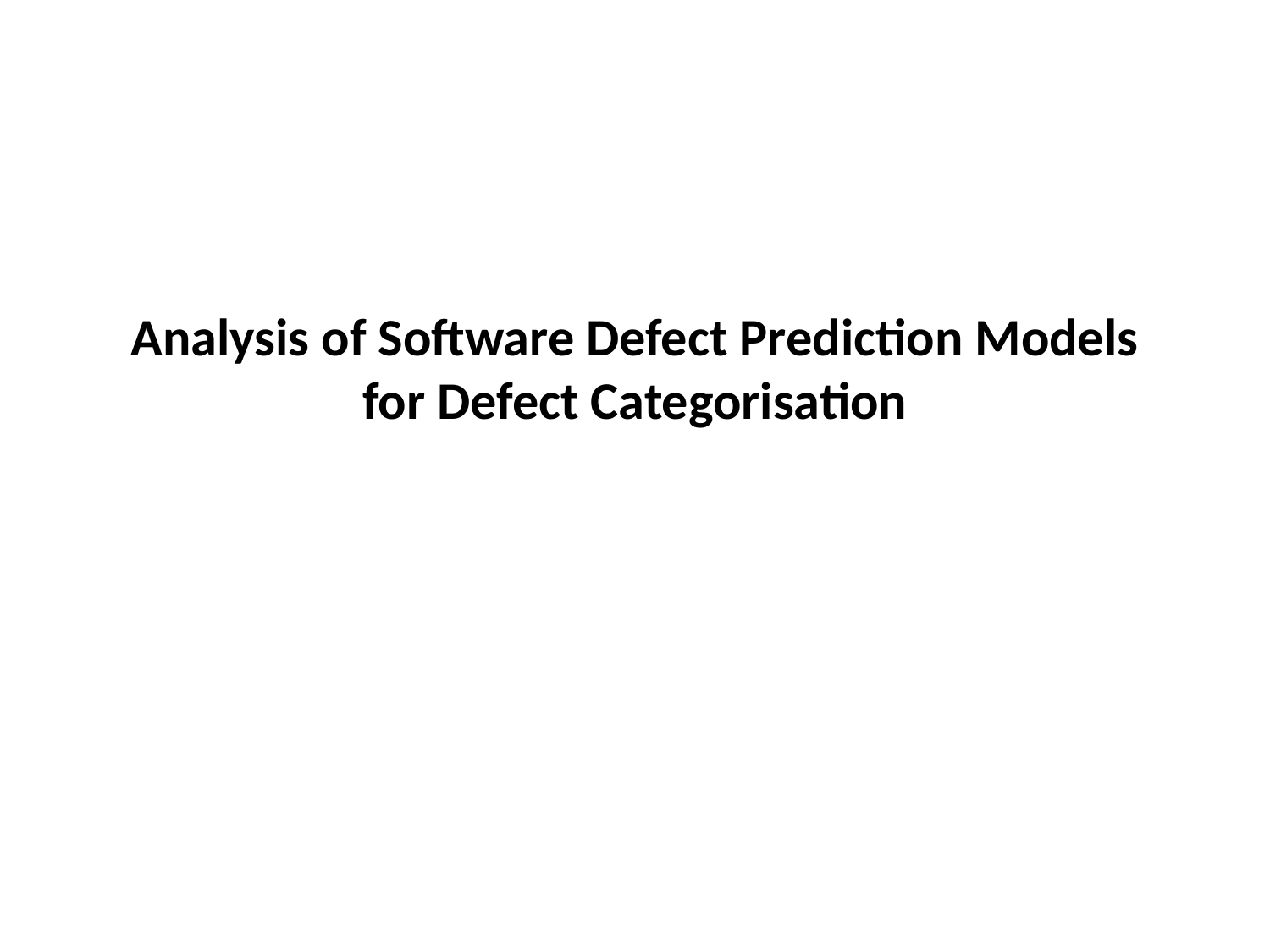

# Analysis of Software Defect Prediction Models for Defect Categorisation